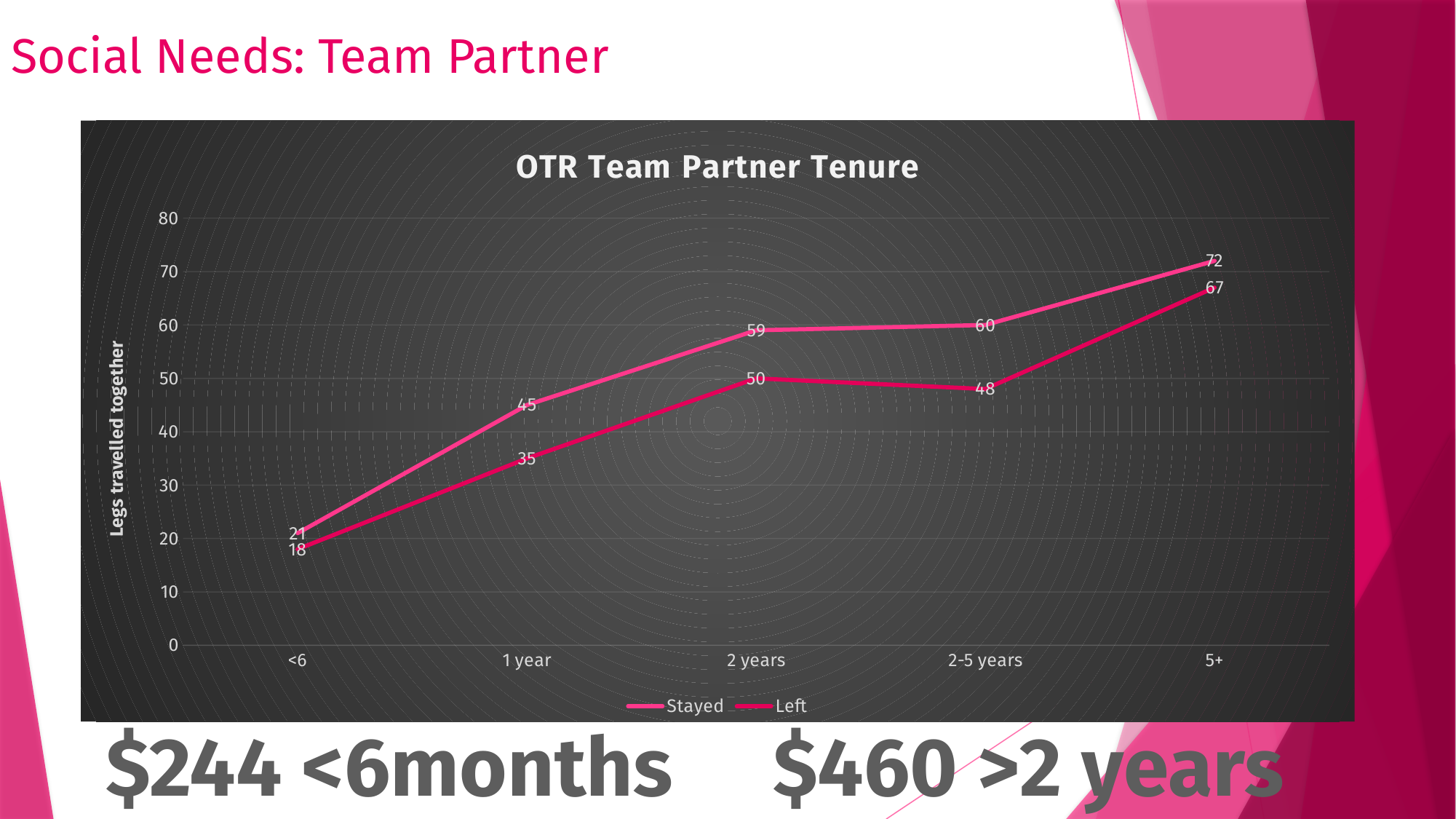

# Social Needs: Team Partner

### Chart: OTR Team Partner Tenure

| Category | Stayed | Left |
|---|---|---|
| <6 | 21.0 | 18.0 |
| 1 year | 45.0 | 35.0 |
| 2 years | 59.0 | 50.0 |
| 2-5 years | 60.0 | 48.0 |
| 5+ | 72.0 | 67.0 |
$244 <6months
$460 >2 years